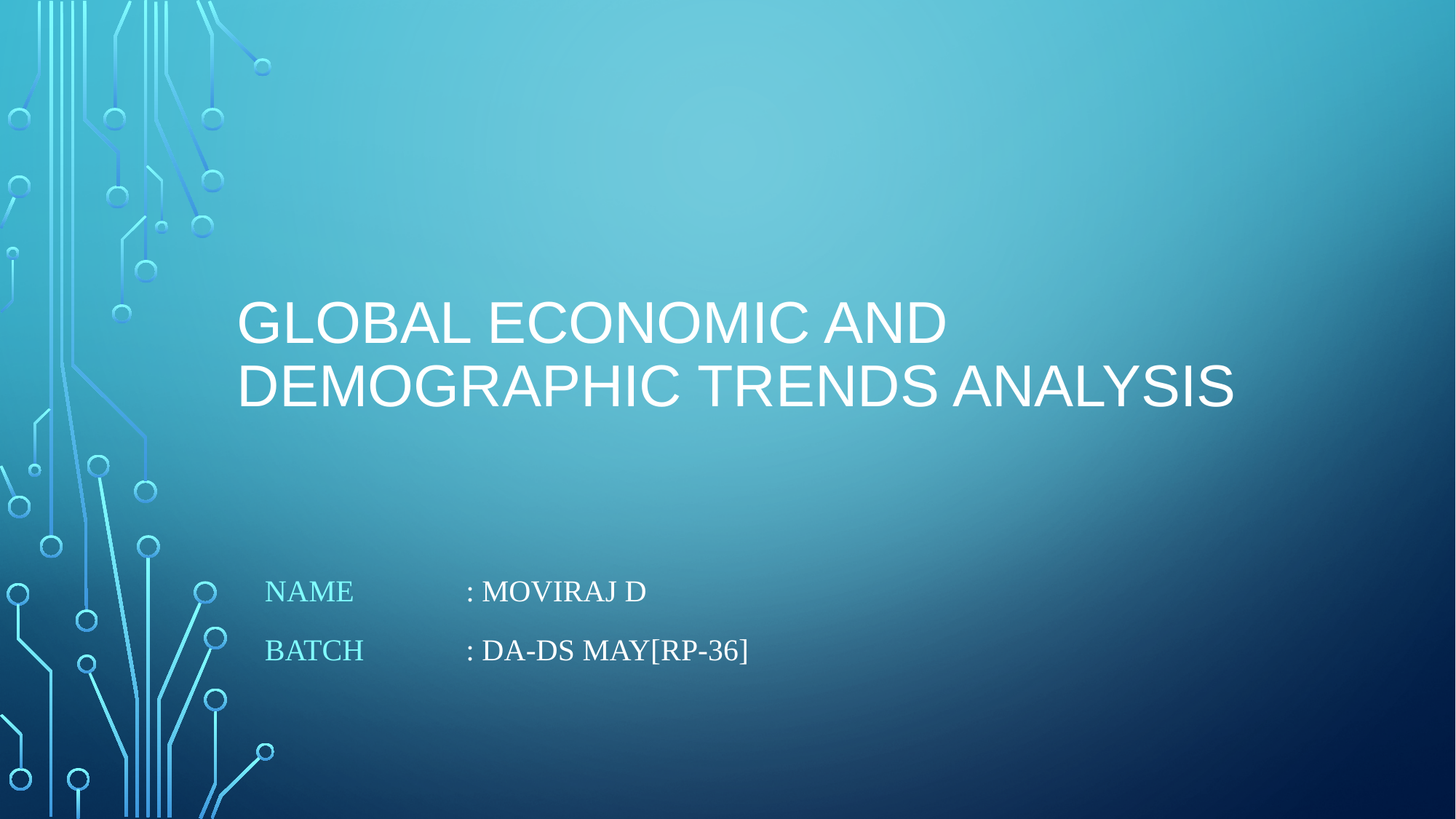

# Global Economic and Demographic Trends Analysis
Name
Batch

: Moviraj d
: Da-ds may[rp-36]